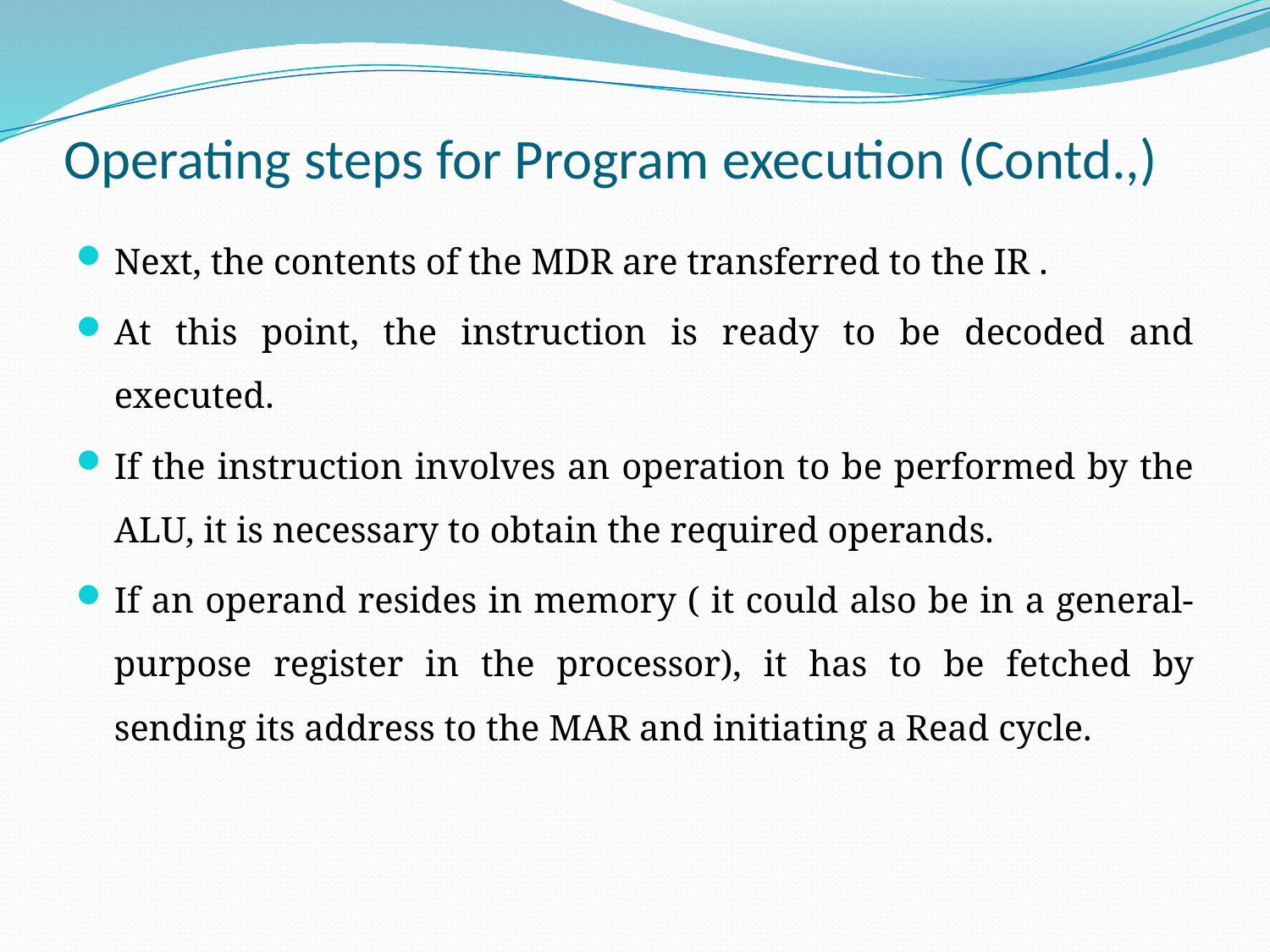

# Operating steps for Program execution (Contd.,)
Next, the contents of the MDR are transferred to the IR .
At this point, the instruction is ready to be decoded and executed.
If the instruction involves an operation to be performed by the ALU, it is necessary to obtain the required operands.
If an operand resides in memory ( it could also be in a general-purpose register in the processor), it has to be fetched by sending its address to the MAR and initiating a Read cycle.